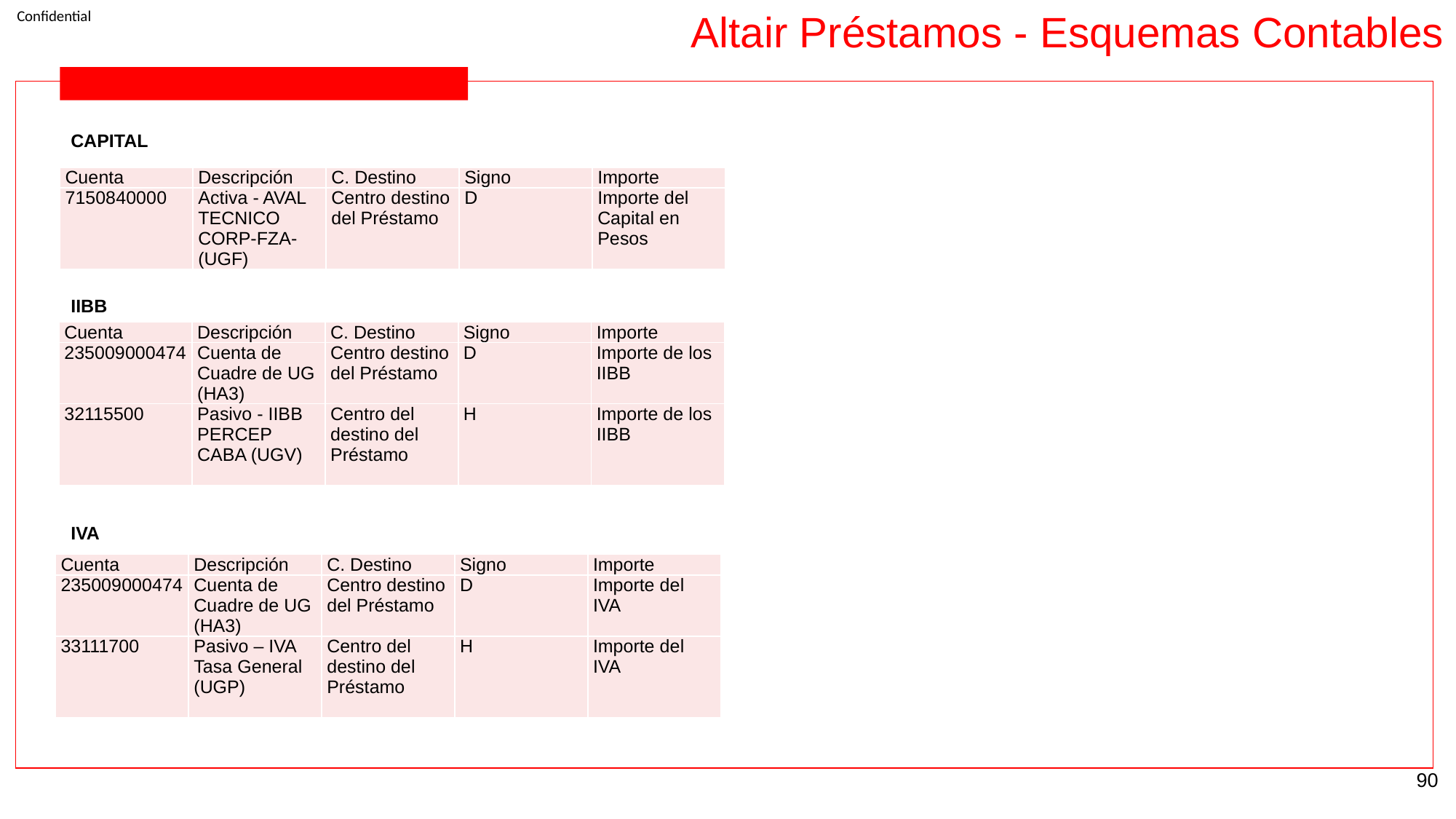

Altair Préstamos - Esquemas Contables

CAPITAL
| Cuenta | Descripción | C. Destino | Signo | Importe |
| --- | --- | --- | --- | --- |
| 7150840000 | Activa - AVAL TECNICO CORP-FZA- (UGF) | Centro destino del Préstamo | D | Importe del Capital en Pesos |
IIBB
| Cuenta | Descripción | C. Destino | Signo | Importe |
| --- | --- | --- | --- | --- |
| 235009000474 | Cuenta de Cuadre de UG (HA3) | Centro destino del Préstamo | D | Importe de los IIBB |
| 32115500 | Pasivo - IIBB PERCEP CABA (UGV) | Centro del destino del Préstamo | H | Importe de los IIBB |
IVA
| Cuenta | Descripción | C. Destino | Signo | Importe |
| --- | --- | --- | --- | --- |
| 235009000474 | Cuenta de Cuadre de UG (HA3) | Centro destino del Préstamo | D | Importe del IVA |
| 33111700 | Pasivo – IVA Tasa General (UGP) | Centro del destino del Préstamo | H | Importe del IVA |
90